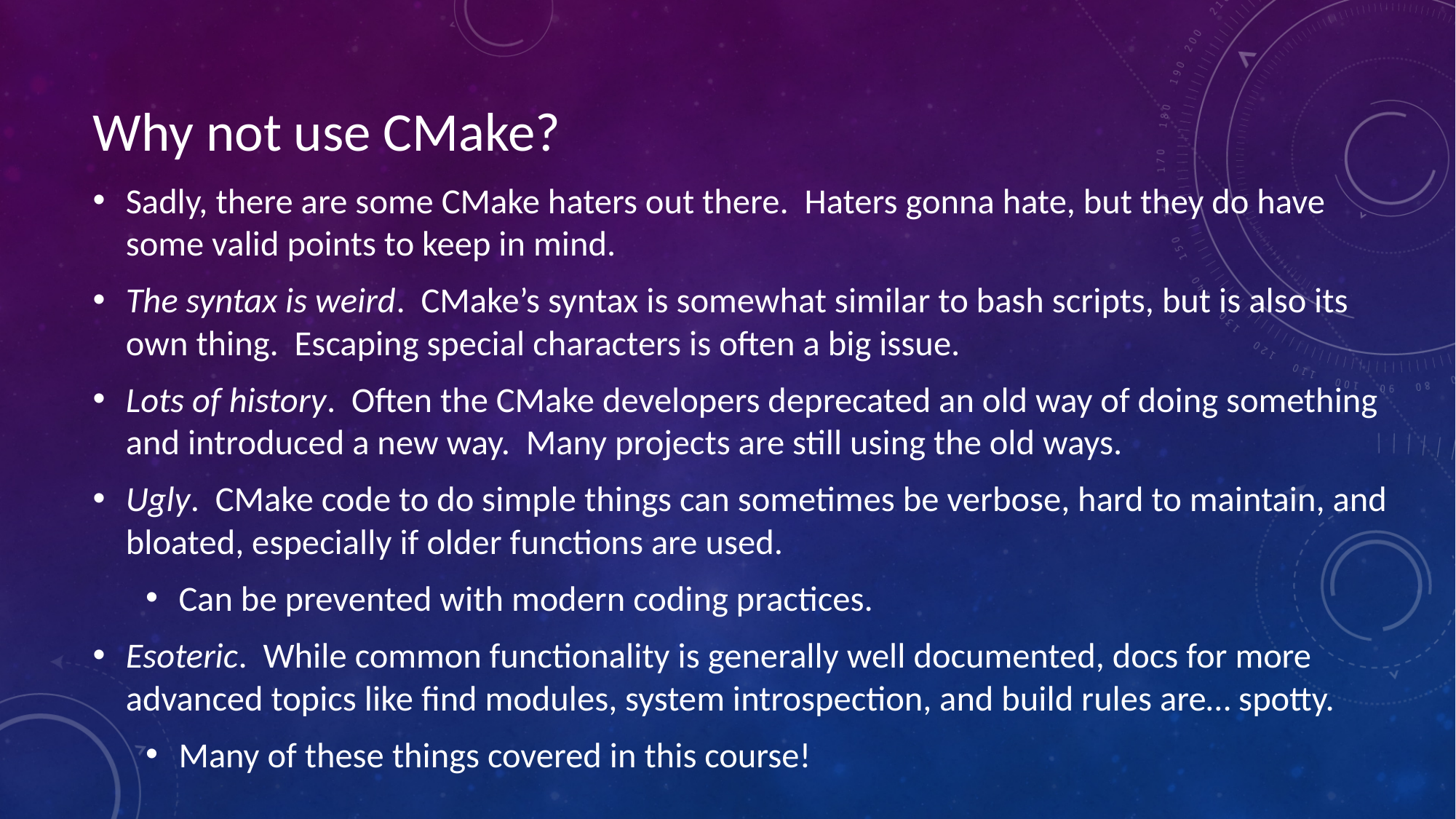

# Why not use CMake?
Sadly, there are some CMake haters out there.  Haters gonna hate, but they do have some valid points to keep in mind.
The syntax is weird.  CMake’s syntax is somewhat similar to bash scripts, but is also its own thing.  Escaping special characters is often a big issue.
Lots of history.  Often the CMake developers deprecated an old way of doing something and introduced a new way.  Many projects are still using the old ways.
Ugly.  CMake code to do simple things can sometimes be verbose, hard to maintain, and bloated, especially if older functions are used.
Can be prevented with modern coding practices.
Esoteric.  While common functionality is generally well documented, docs for more advanced topics like find modules, system introspection, and build rules are… spotty.
Many of these things covered in this course!